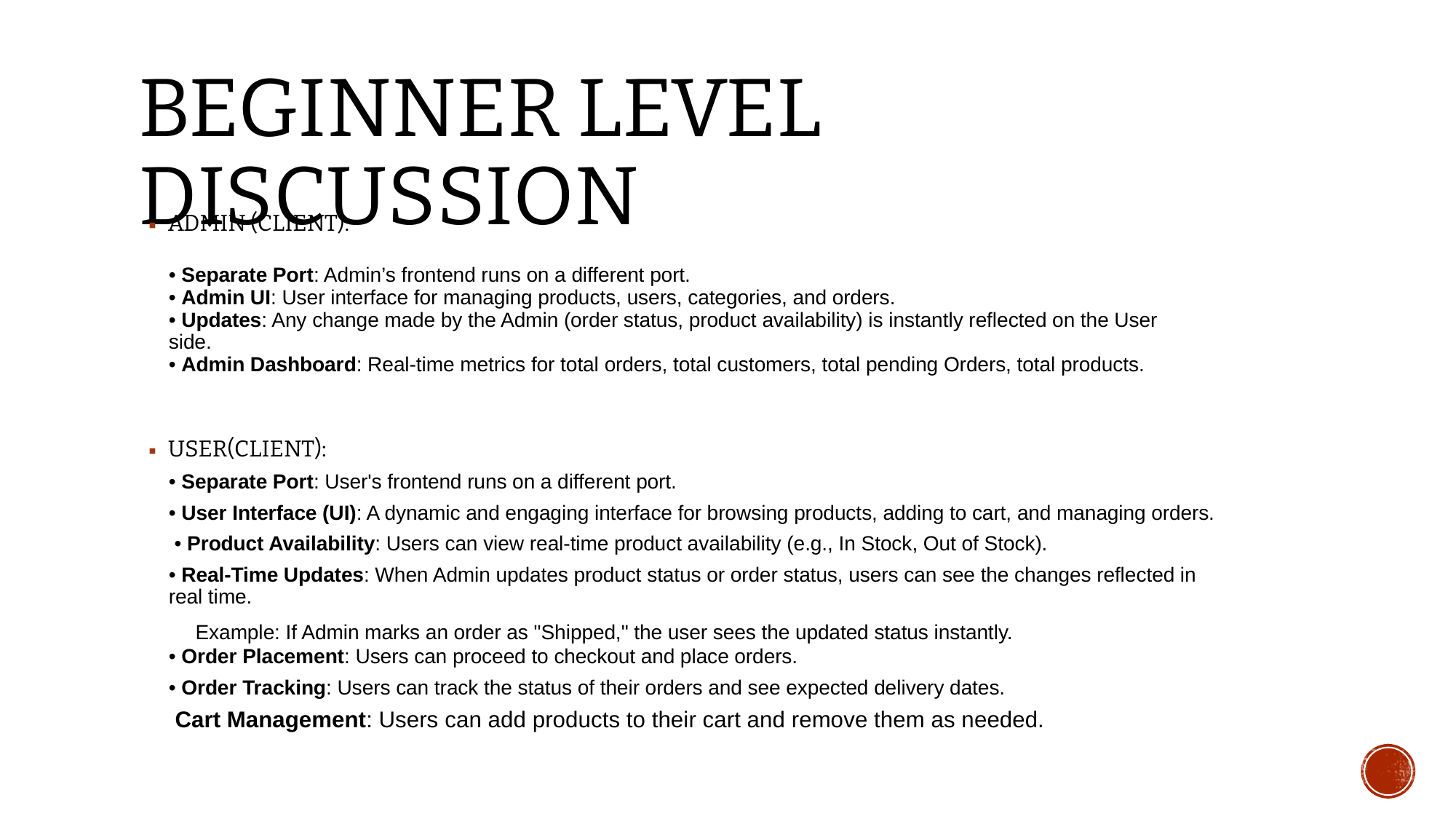

# BEGINNER LEVEL DISCUSSION
ADMIN (CLIENT):
• Separate Port: Admin’s frontend runs on a different port.
• Admin UI: User interface for managing products, users, categories, and orders.
• Updates: Any change made by the Admin (order status, product availability) is instantly reflected on the User side.
• Admin Dashboard: Real-time metrics for total orders, total customers, total pending Orders, total products.

USER(CLIENT):
• Separate Port: User's frontend runs on a different port.
• User Interface (UI): A dynamic and engaging interface for browsing products, adding to cart, and managing orders.
 • Product Availability: Users can view real-time product availability (e.g., In Stock, Out of Stock).
• Real-Time Updates: When Admin updates product status or order status, users can see the changes reflected in real time.
 Example: If Admin marks an order as "Shipped," the user sees the updated status instantly.
• Order Placement: Users can proceed to checkout and place orders.
• Order Tracking: Users can track the status of their orders and see expected delivery dates.
 Cart Management: Users can add products to their cart and remove them as needed.